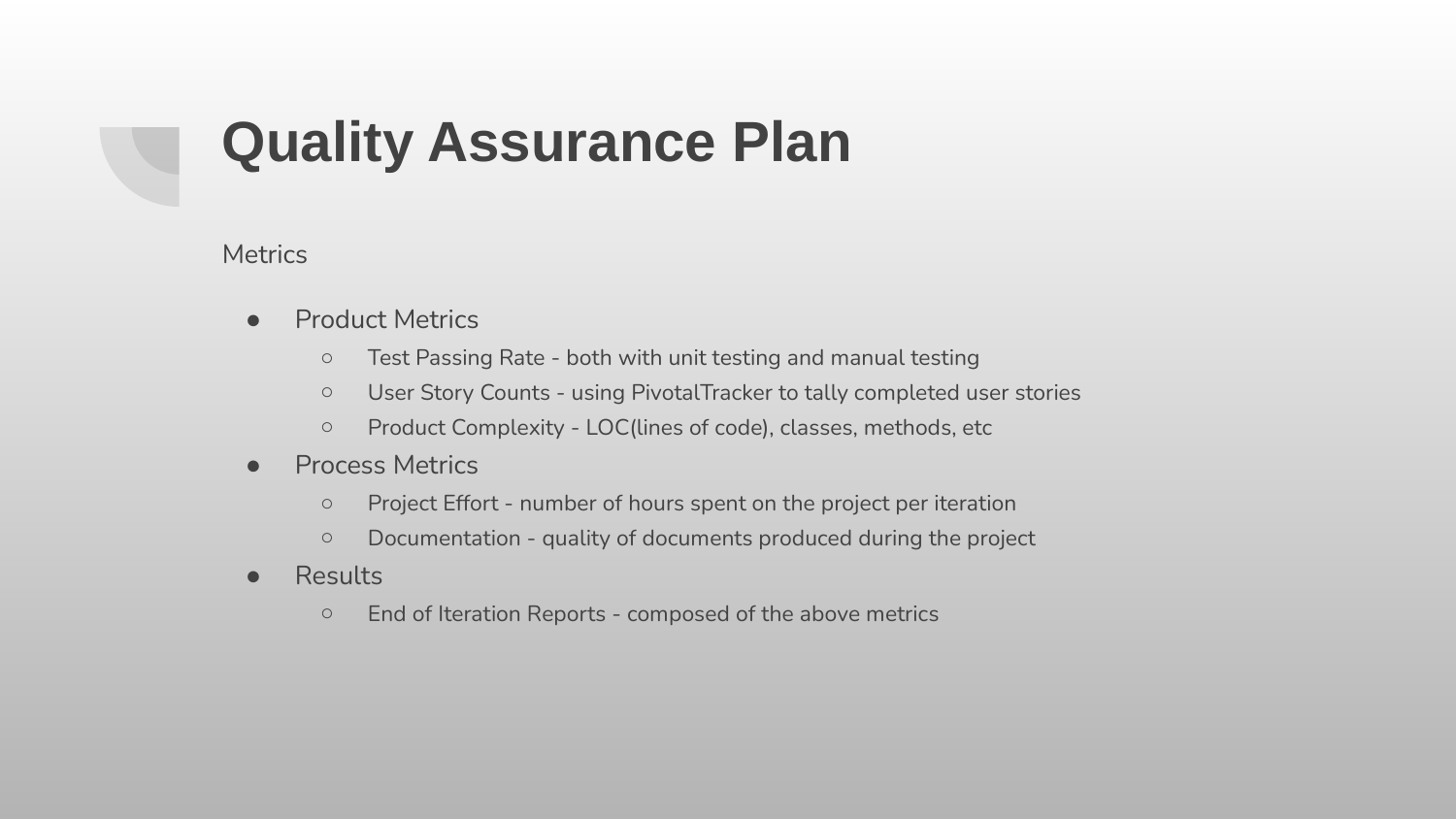

# Quality Assurance Plan
Metrics
Product Metrics
Test Passing Rate - both with unit testing and manual testing
User Story Counts - using PivotalTracker to tally completed user stories
Product Complexity - LOC(lines of code), classes, methods, etc
Process Metrics
Project Effort - number of hours spent on the project per iteration
Documentation - quality of documents produced during the project
Results
End of Iteration Reports - composed of the above metrics